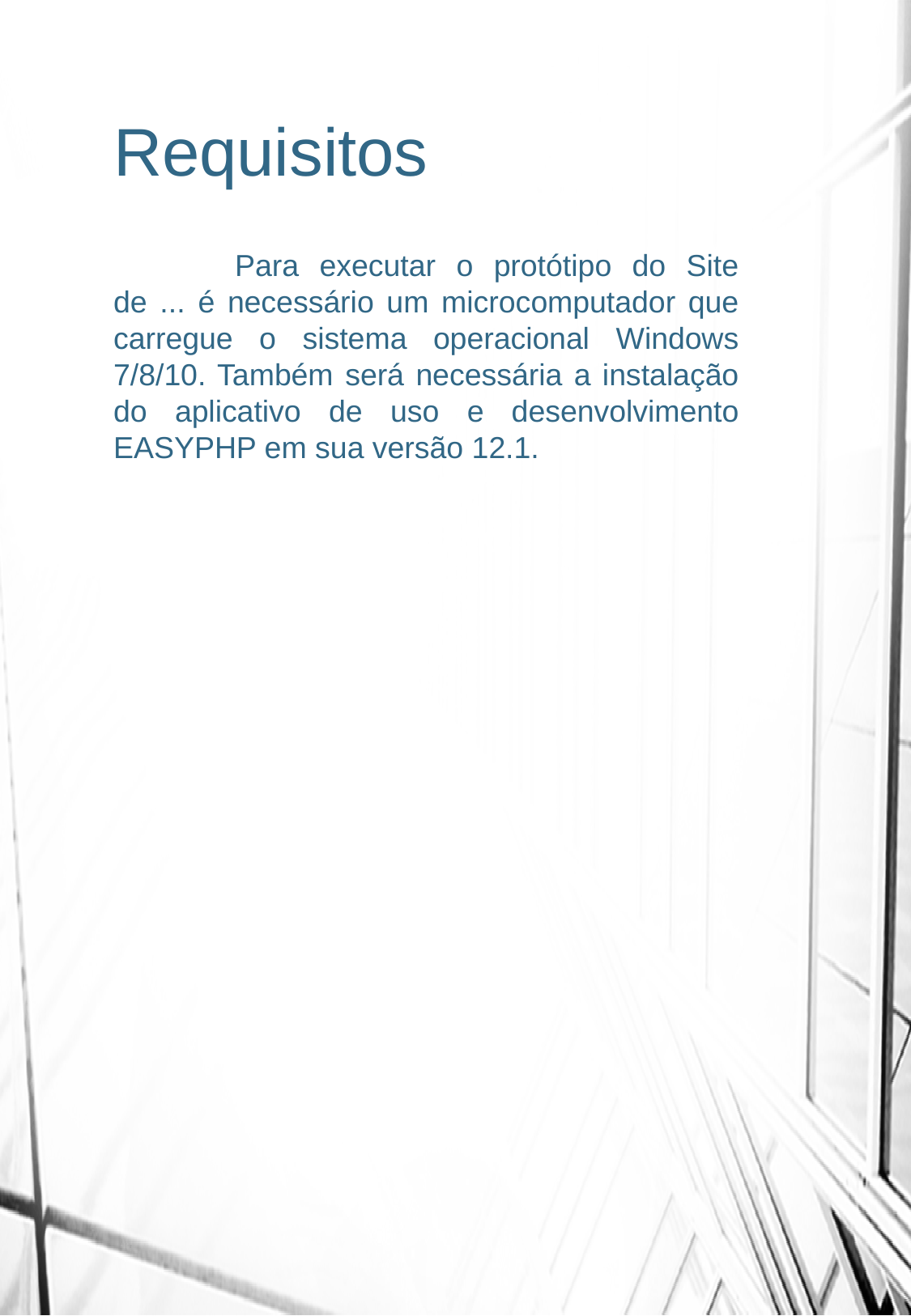

Requisitos
	Para executar o protótipo do Site de ... é necessário um microcomputador que carregue o sistema operacional Windows 7/8/10. Também será necessária a instalação do aplicativo de uso e desenvolvimento EASYPHP em sua versão 12.1.